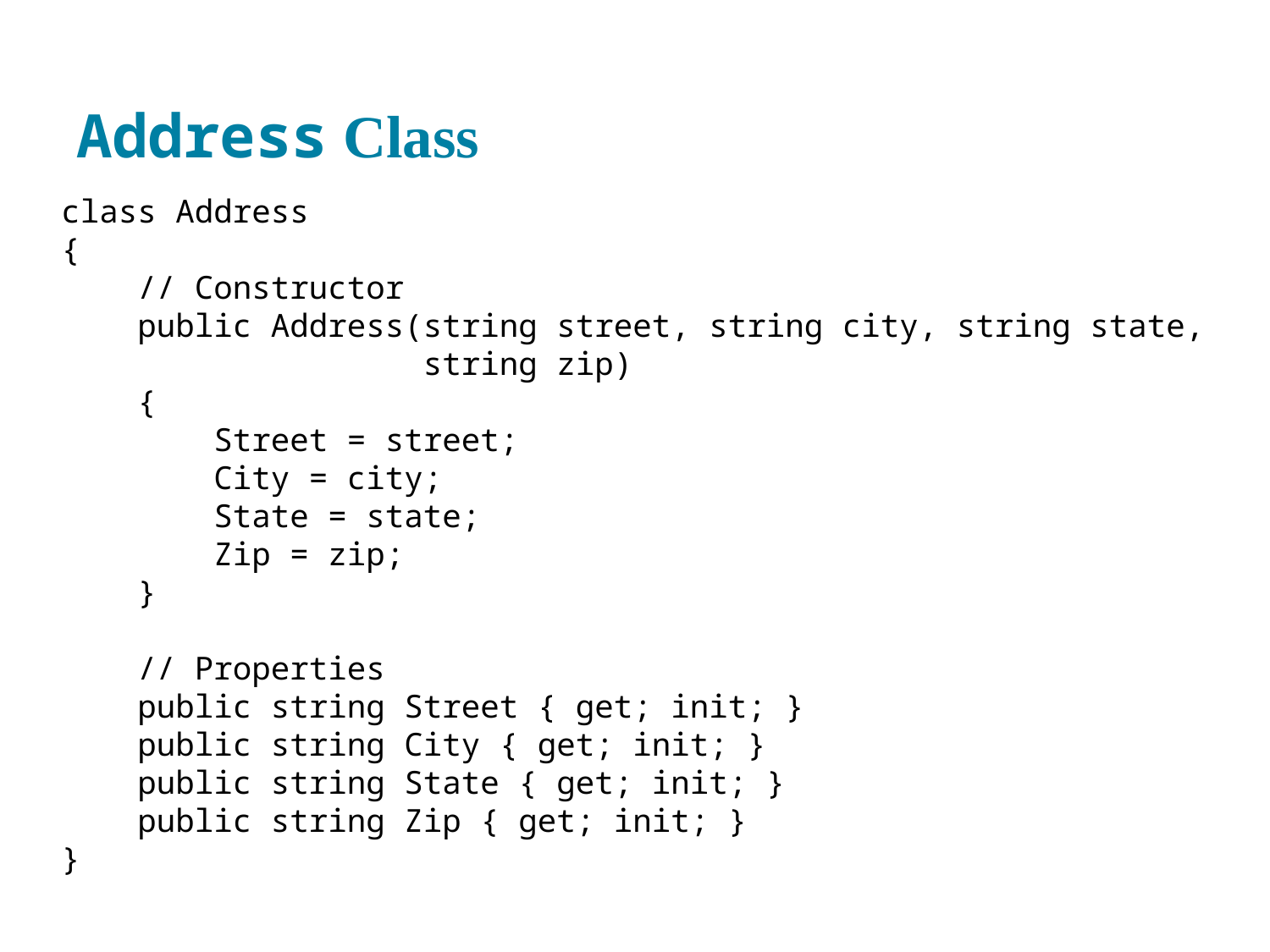

# Address Class
class Address
{
    // Constructor
    public Address(string street, string city, string state,
                   string zip)
    {
        Street = street;
        City = city;
        State = state;
        Zip = zip;
    }

    // Properties
    public string Street { get; init; }
    public string City { get; init; }
    public string State { get; init; }
    public string Zip { get; init; }
}